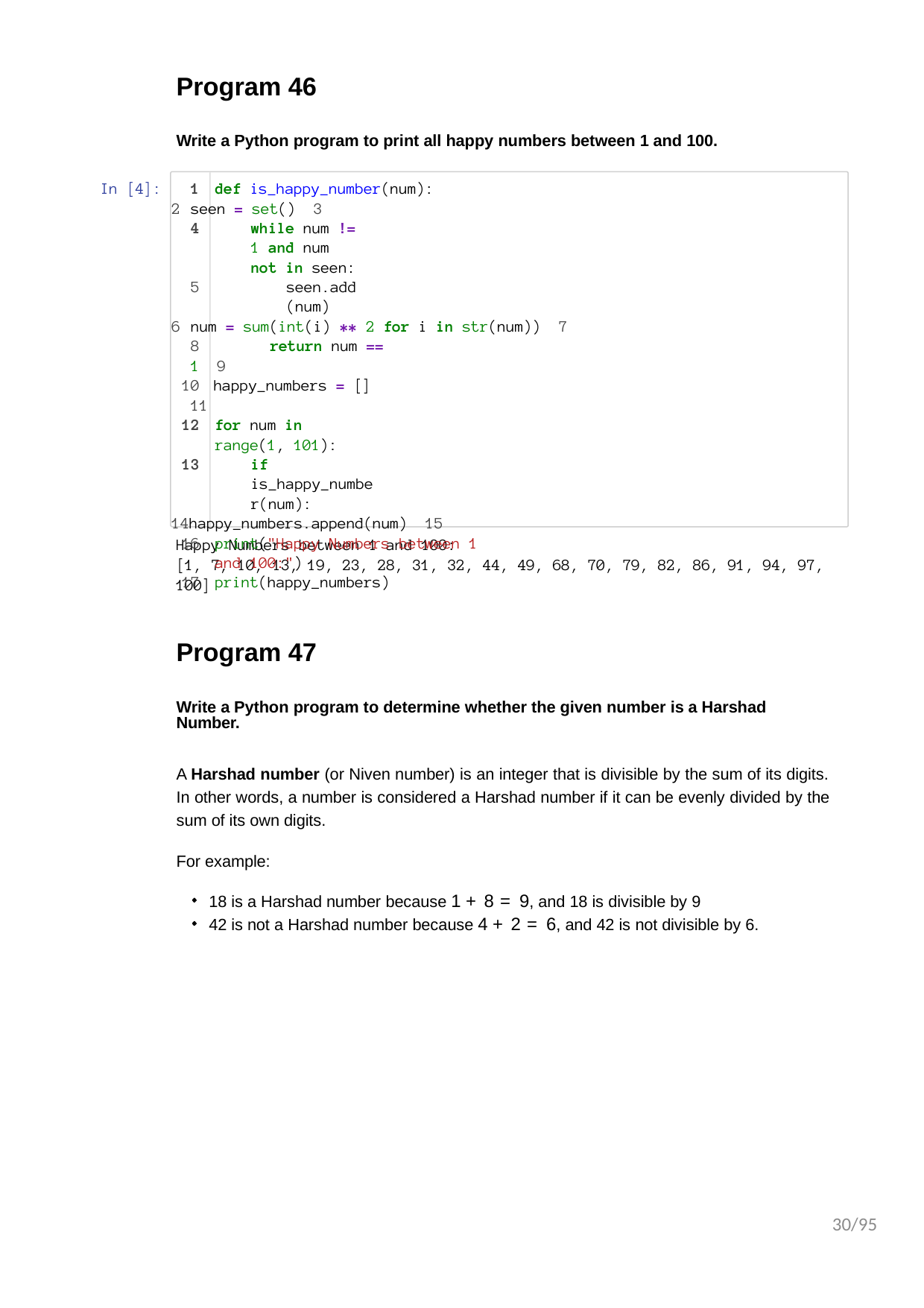

Program 46
Write a Python program to print all happy numbers between 1 and 100.

In [4]:
def is_happy_number(num):
seen = set()  3
while num != 1 and num not in seen:
seen.add(num)
num = sum(int(i) ** 2 for i in str(num))  7
8	return num == 1  9
10 happy_numbers = []  11
for num in range(1, 101):
if is_happy_number(num):
happy_numbers.append(num)  15
print("Happy Numbers between 1 and 100:")
print(happy_numbers)
Happy Numbers between 1 and 100:
[1, 7, 10, 13, 19, 23, 28, 31, 32, 44, 49, 68, 70, 79, 82, 86, 91, 94, 97,
100]
Program 47
Write a Python program to determine whether the given number is a Harshad  Number.

A Harshad number (or Niven number) is an integer that is divisible by the sum of its digits.  In other words, a number is considered a Harshad number if it can be evenly divided by the  sum of its own digits.

For example:

18 is a Harshad number because 1 + 8 = 9, and 18 is divisible by 9
42 is not a Harshad number because 4 + 2 = 6, and 42 is not divisible by 6.

30/95